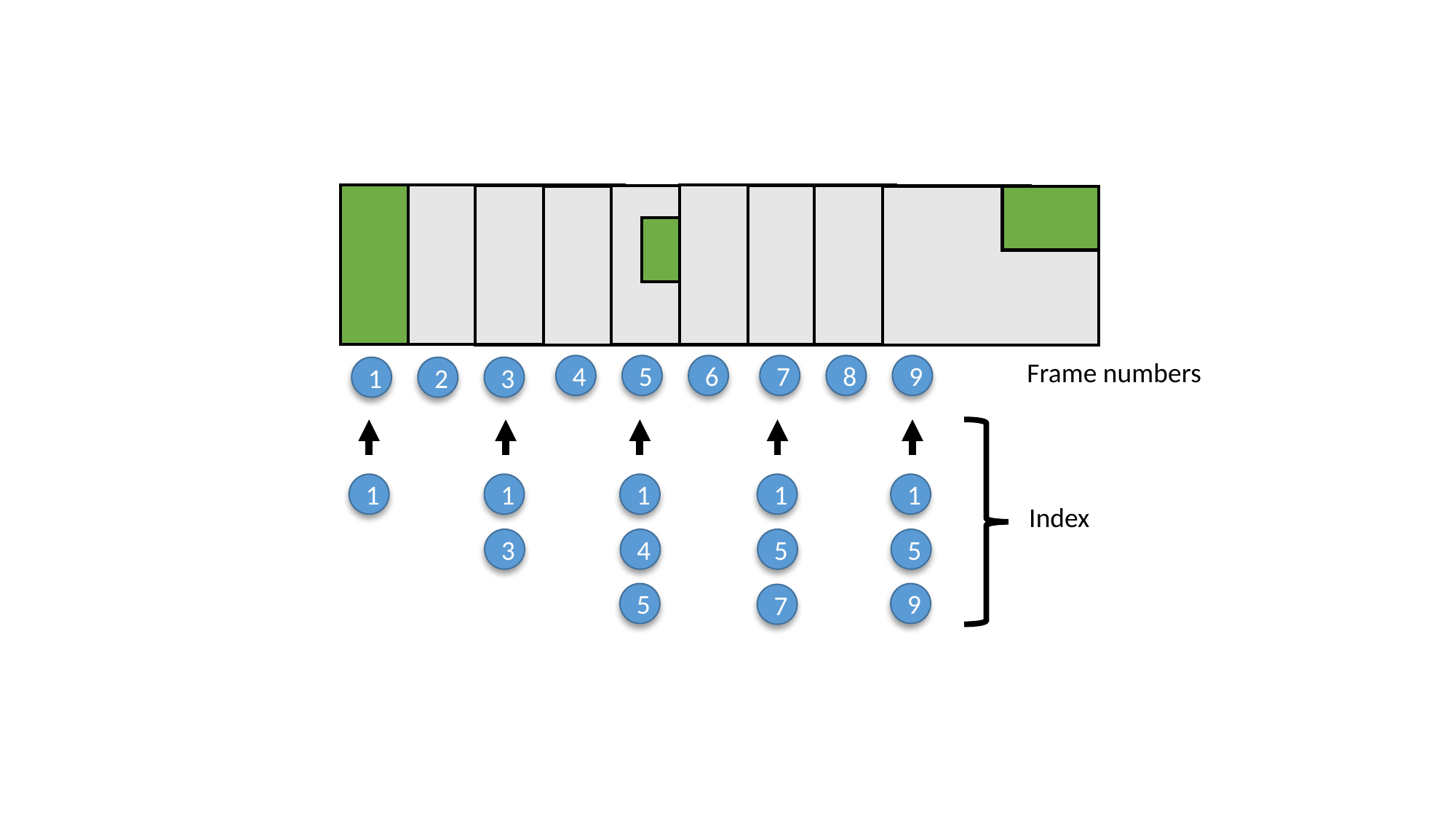

Frame numbers
4
5
6
7
8
9
1
2
3

1
1
1
1
1
Index
3
4
5
5
5
9
7